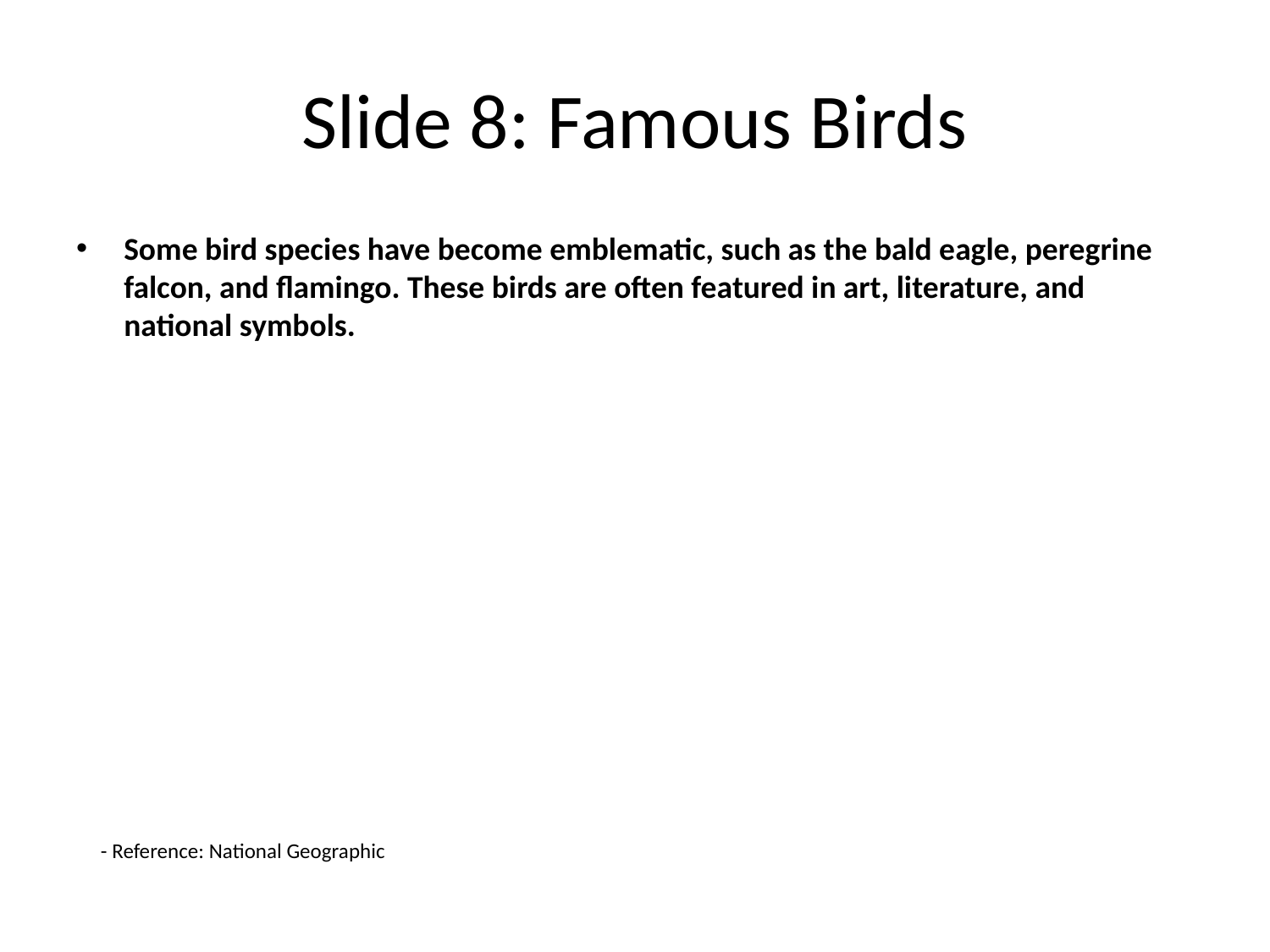

# Slide 8: Famous Birds
Some bird species have become emblematic, such as the bald eagle, peregrine falcon, and flamingo. These birds are often featured in art, literature, and national symbols.

- Reference: National Geographic